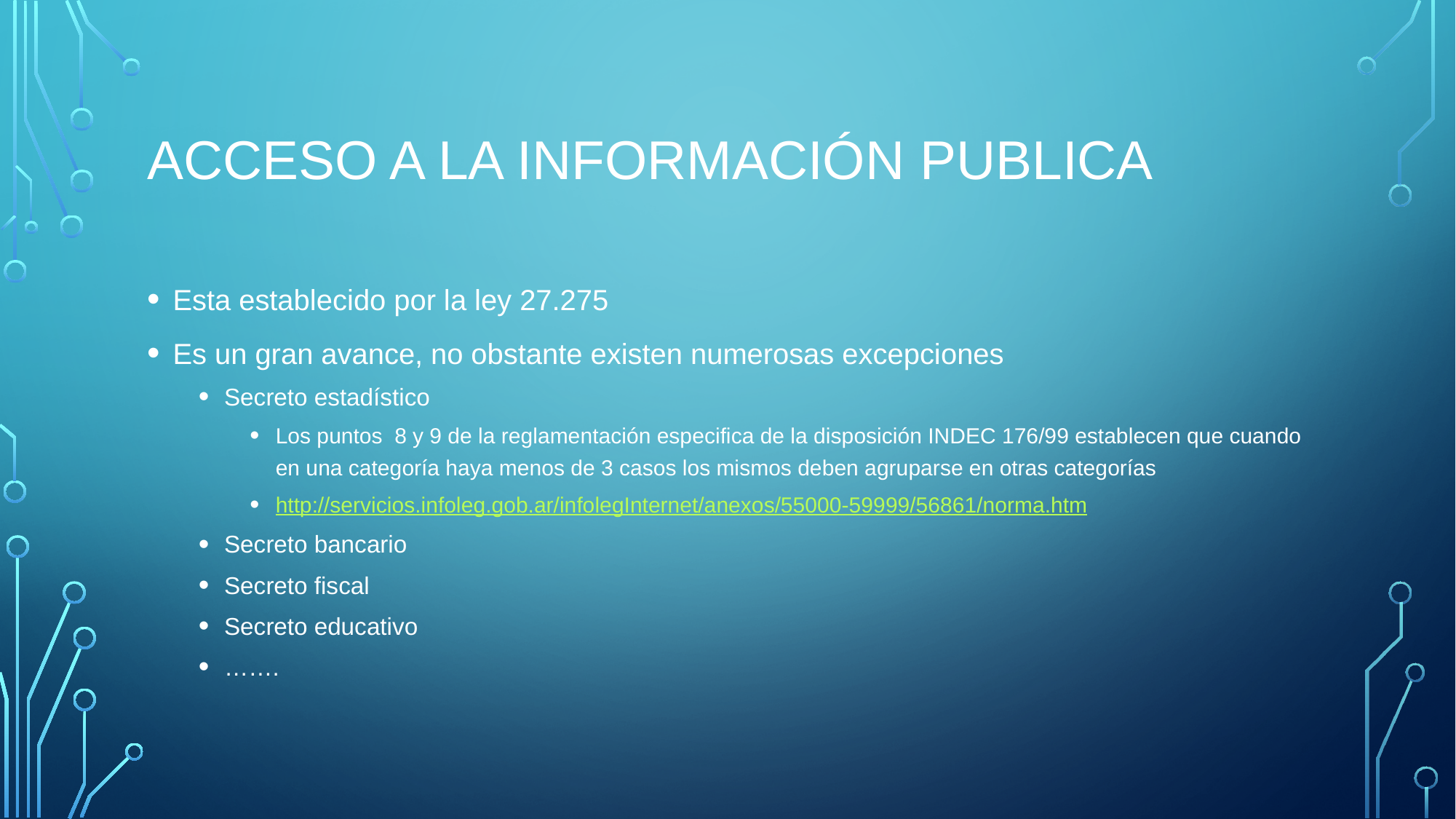

# Acceso a la información publica
Esta establecido por la ley 27.275
Es un gran avance, no obstante existen numerosas excepciones
Secreto estadístico
Los puntos  8 y 9 de la reglamentación especifica de la disposición INDEC 176/99 establecen que cuando en una categoría haya menos de 3 casos los mismos deben agruparse en otras categorías
http://servicios.infoleg.gob.ar/infolegInternet/anexos/55000-59999/56861/norma.htm
Secreto bancario
Secreto fiscal
Secreto educativo
…….